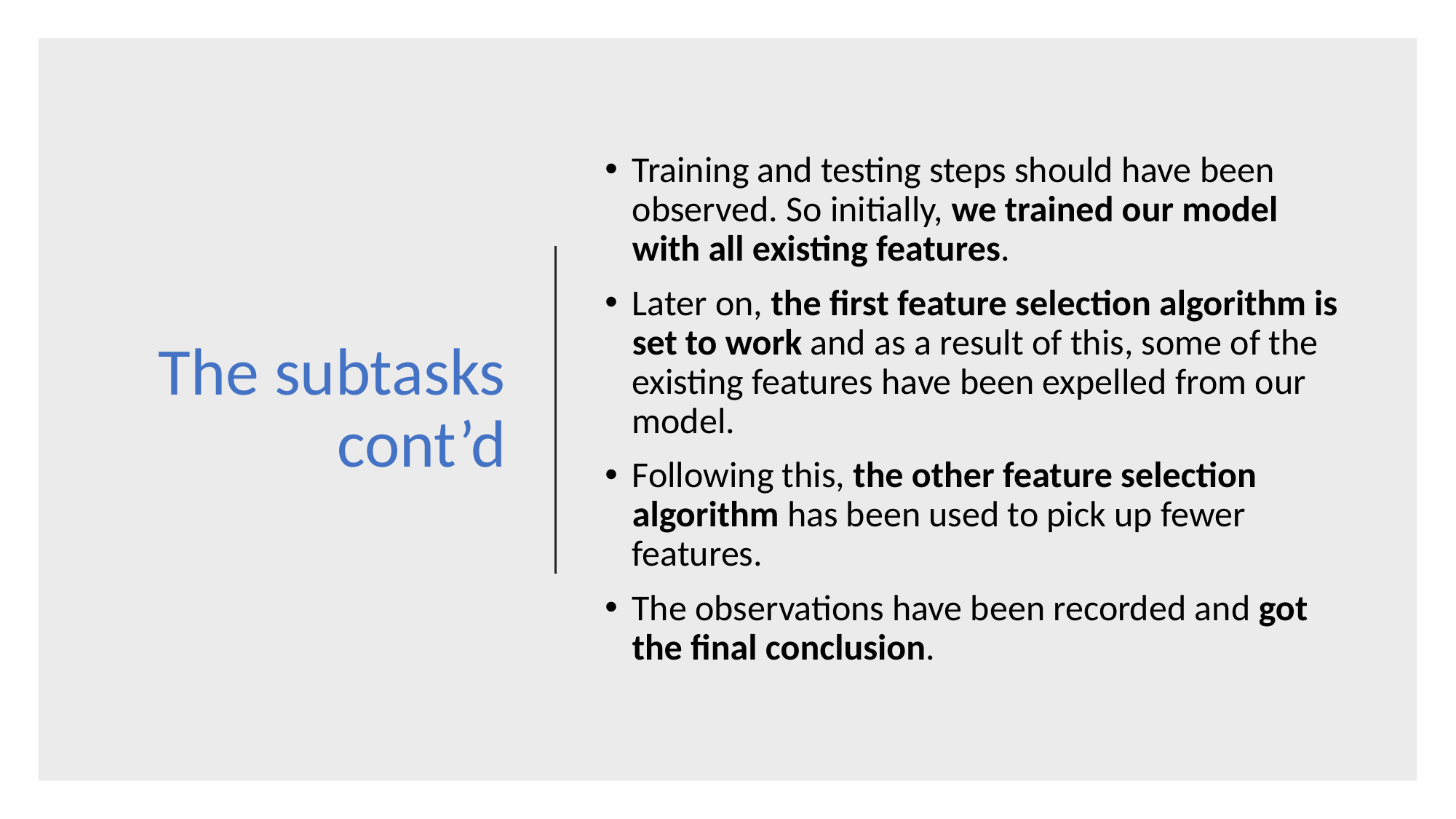

# The subtasks cont’d
Training and testing steps should have been observed. So initially, we trained our model with all existing features.
Later on, the first feature selection algorithm is set to work and as a result of this, some of the existing features have been expelled from our model.
Following this, the other feature selection algorithm has been used to pick up fewer features.
The observations have been recorded and got the final conclusion.